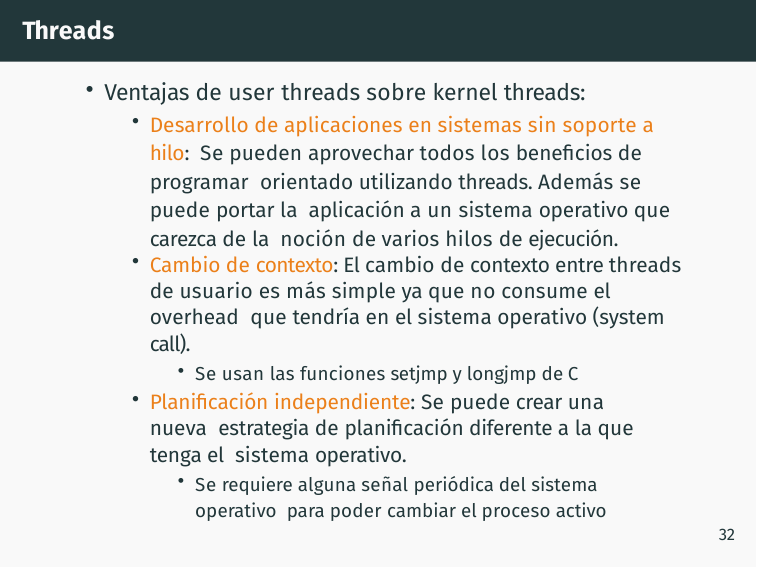

# Threads
Ventajas de user threads sobre kernel threads:
Desarrollo de aplicaciones en sistemas sin soporte a hilo:  Se pueden aprovechar todos los beneficios de programar  orientado utilizando threads. Además se puede portar la  aplicación a un sistema operativo que carezca de la  noción de varios hilos de ejecución.
Cambio de contexto: El cambio de contexto entre threads  de usuario es más simple ya que no consume el overhead  que tendría en el sistema operativo (system call).
Se usan las funciones setjmp y longjmp de C
Planificación independiente: Se puede crear una nueva  estrategia de planificación diferente a la que tenga el  sistema operativo.
Se requiere alguna señal periódica del sistema operativo  para poder cambiar el proceso activo
32